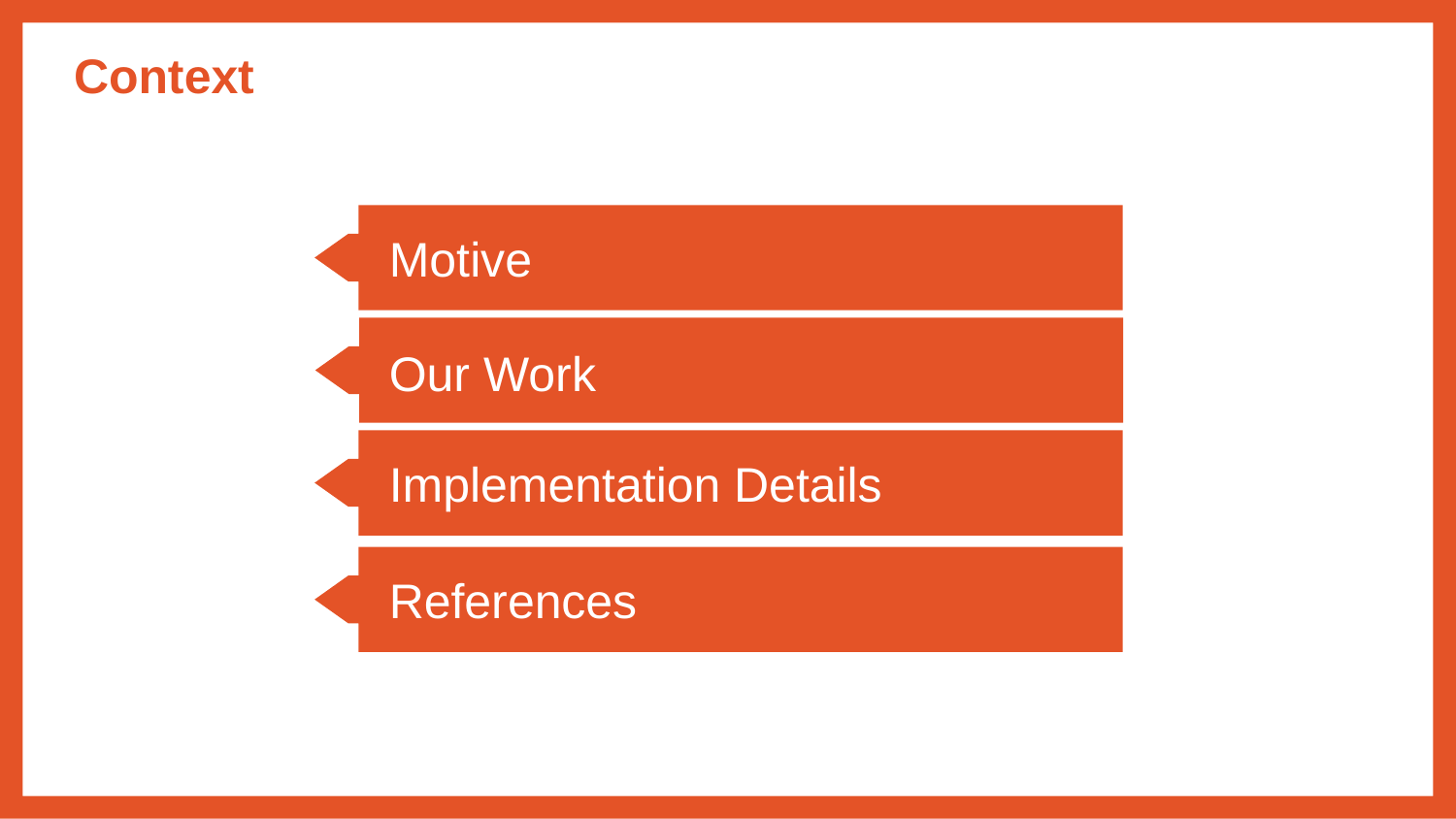

# Context

Motive

Our Work

Implementation Details

References